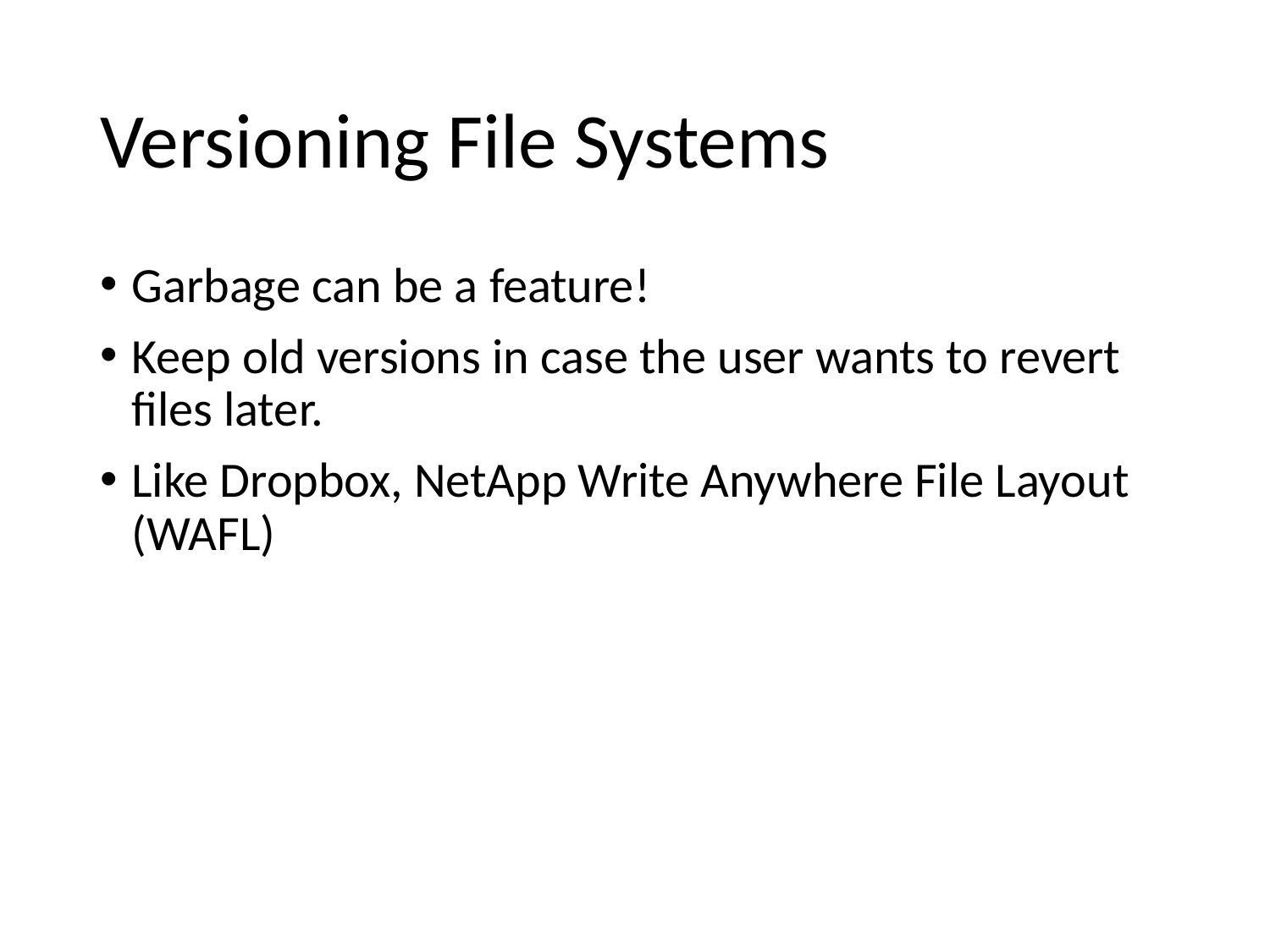

# Versioning File Systems
Garbage can be a feature!
Keep old versions in case the user wants to revert files later.
Like Dropbox, NetApp Write Anywhere File Layout (WAFL)